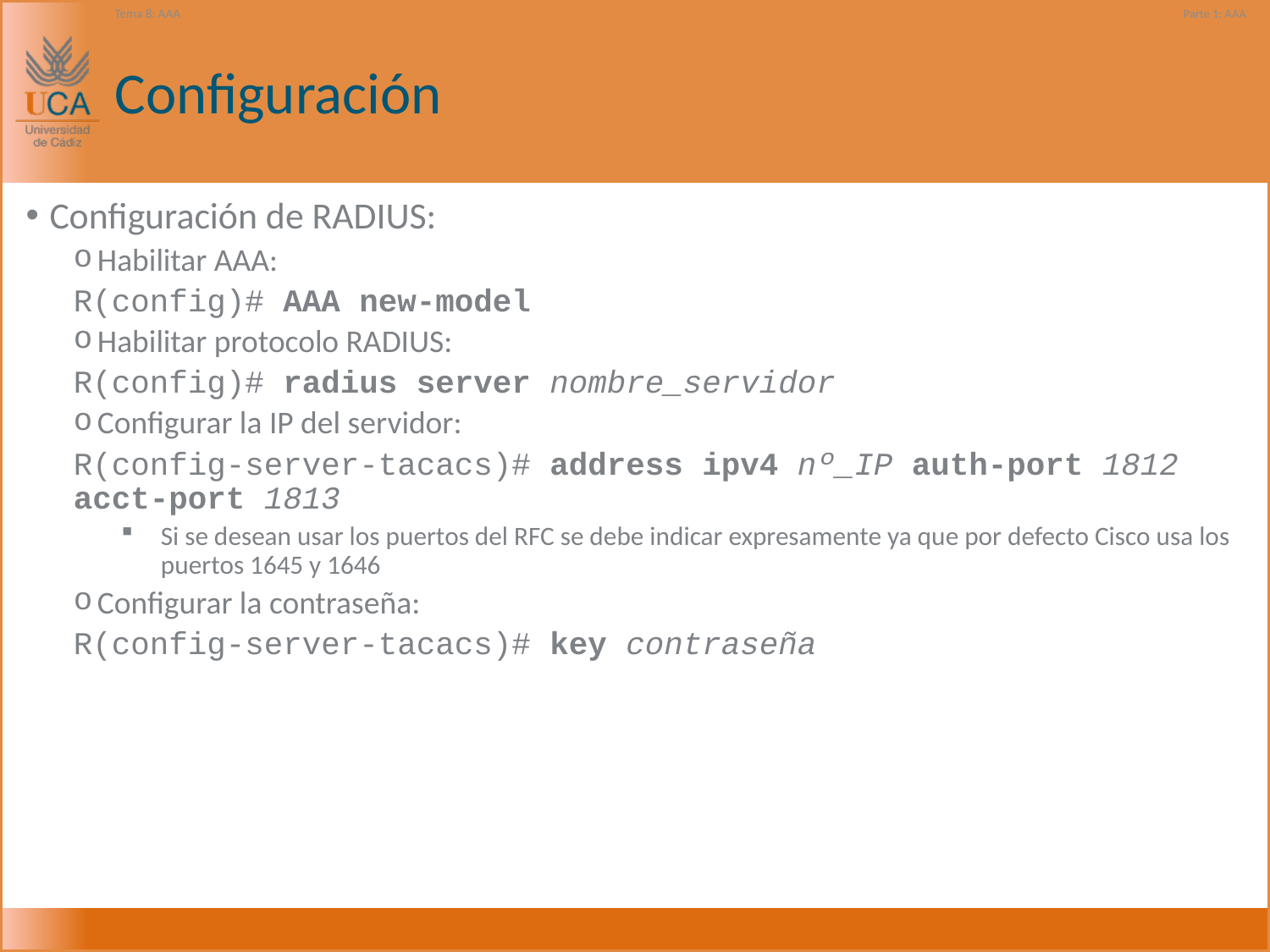

Tema 8: AAA
Parte 1: AAA

# Configuración
Configuración de RADIUS:
Habilitar AAA:
R(config)# AAA new-model
Habilitar protocolo RADIUS:
R(config)# radius server nombre_servidor
Configurar la IP del servidor:
R(config-server-tacacs)# address ipv4 nº_IP auth-port 1812 acct-port 1813
Si se desean usar los puertos del RFC se debe indicar expresamente ya que por defecto Cisco usa los puertos 1645 y 1646
Configurar la contraseña:
R(config-server-tacacs)# key contraseña